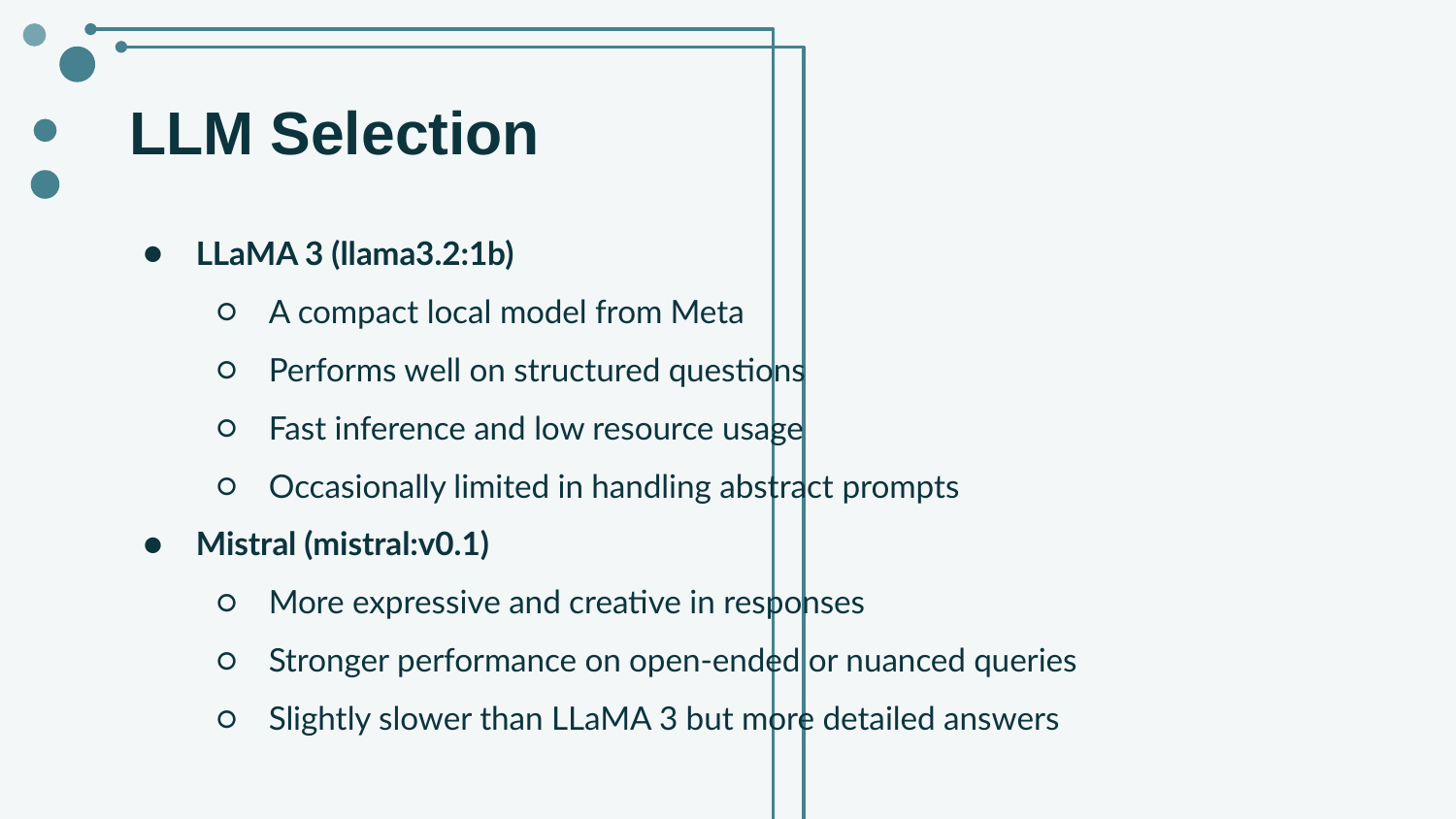

# LLM Selection
LLaMA 3 (llama3.2:1b)
A compact local model from Meta
Performs well on structured questions
Fast inference and low resource usage
Occasionally limited in handling abstract prompts
Mistral (mistral:v0.1)
More expressive and creative in responses
Stronger performance on open-ended or nuanced queries
Slightly slower than LLaMA 3 but more detailed answers